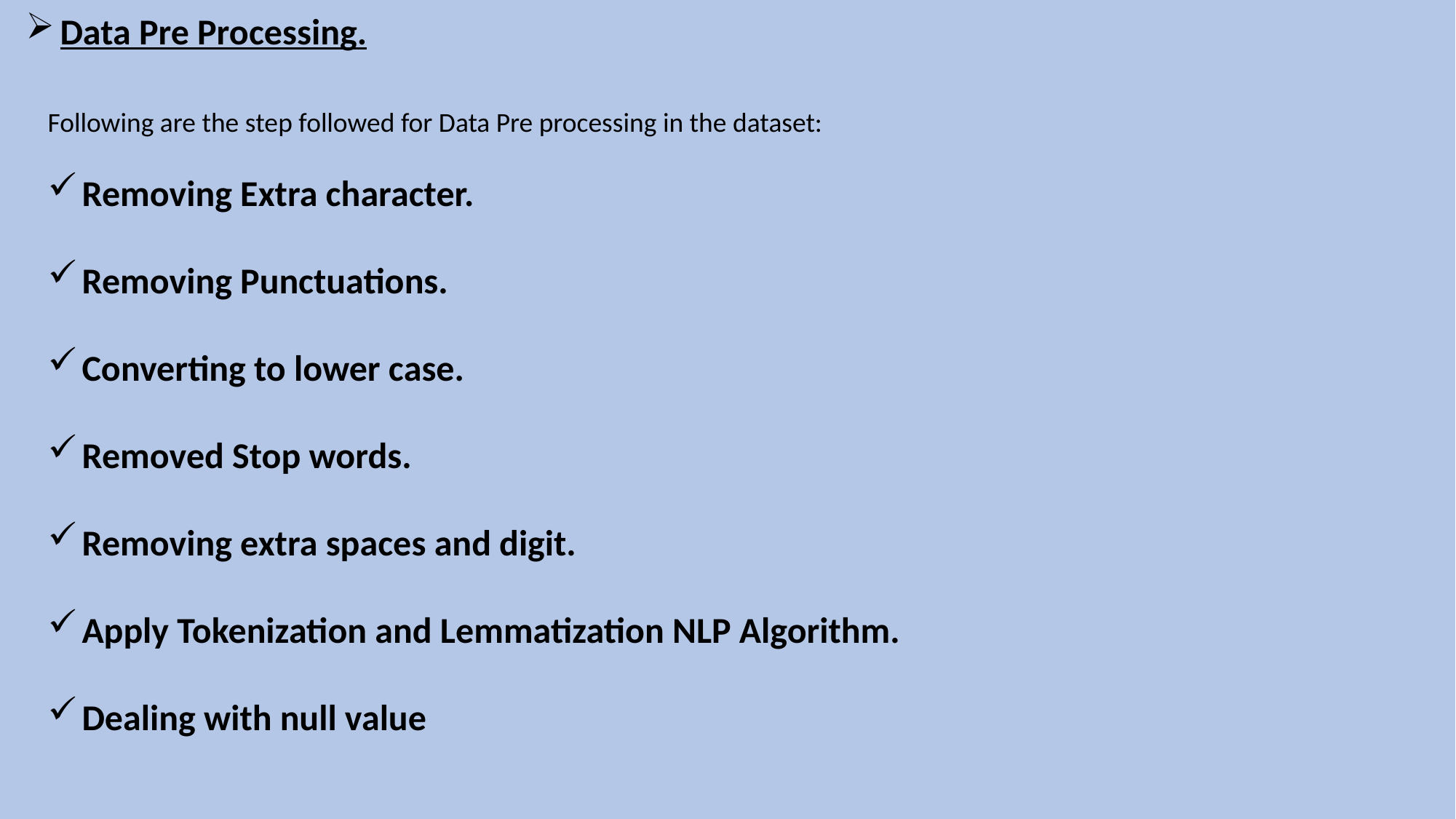

Data Pre Processing.
Following are the step followed for Data Pre processing in the dataset:

Removing Extra character.

Removing Punctuations.

Converting to lower case.

Removed Stop words.

Removing extra spaces and digit.

Apply Tokenization and Lemmatization NLP Algorithm.

Dealing with null value